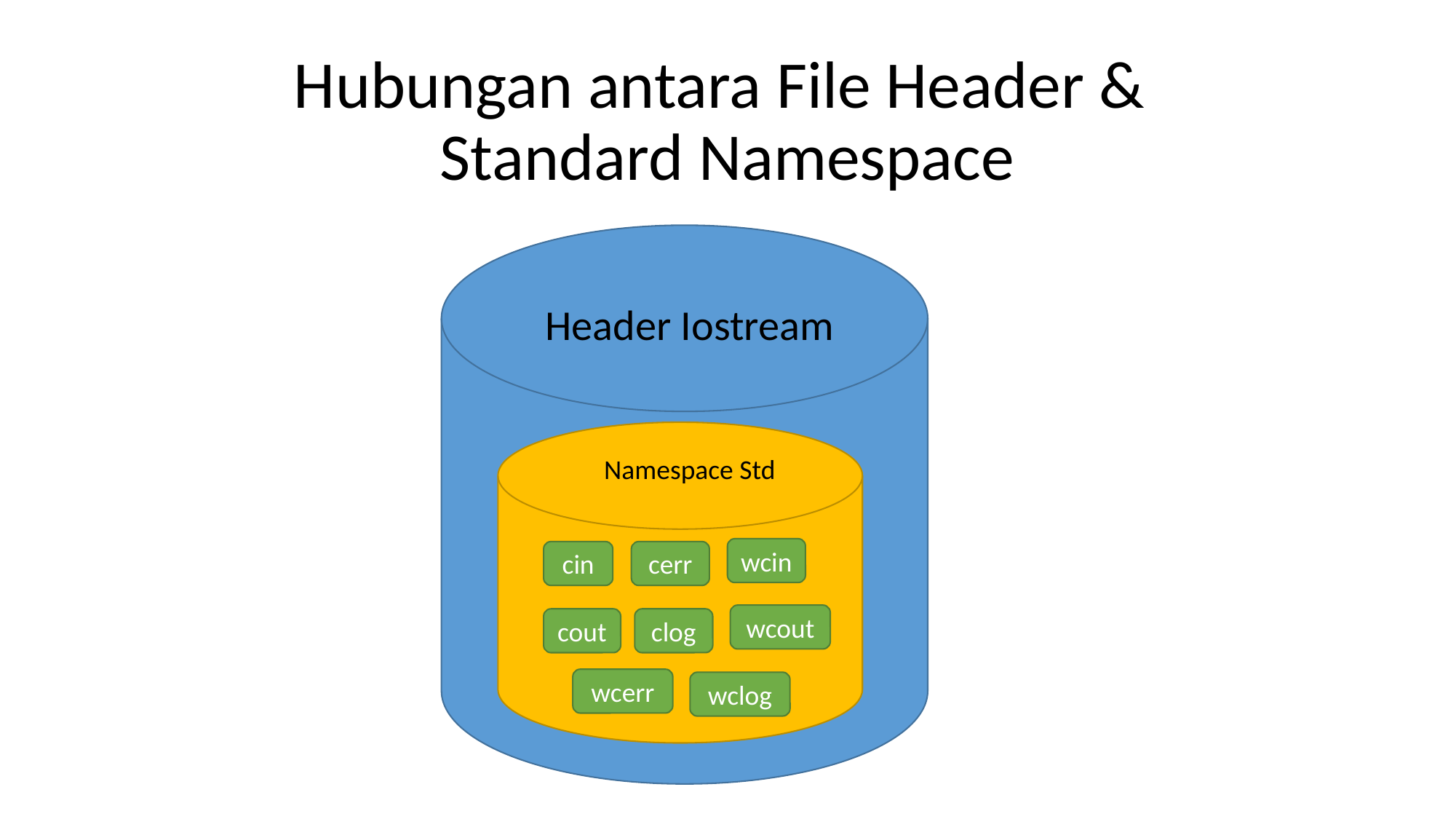

# Hubungan antara File Header & Standard Namespace

Header Iostream

Namespace Std
wcin
cerr
cin
wcout
cout
clog
wcerr
wclog